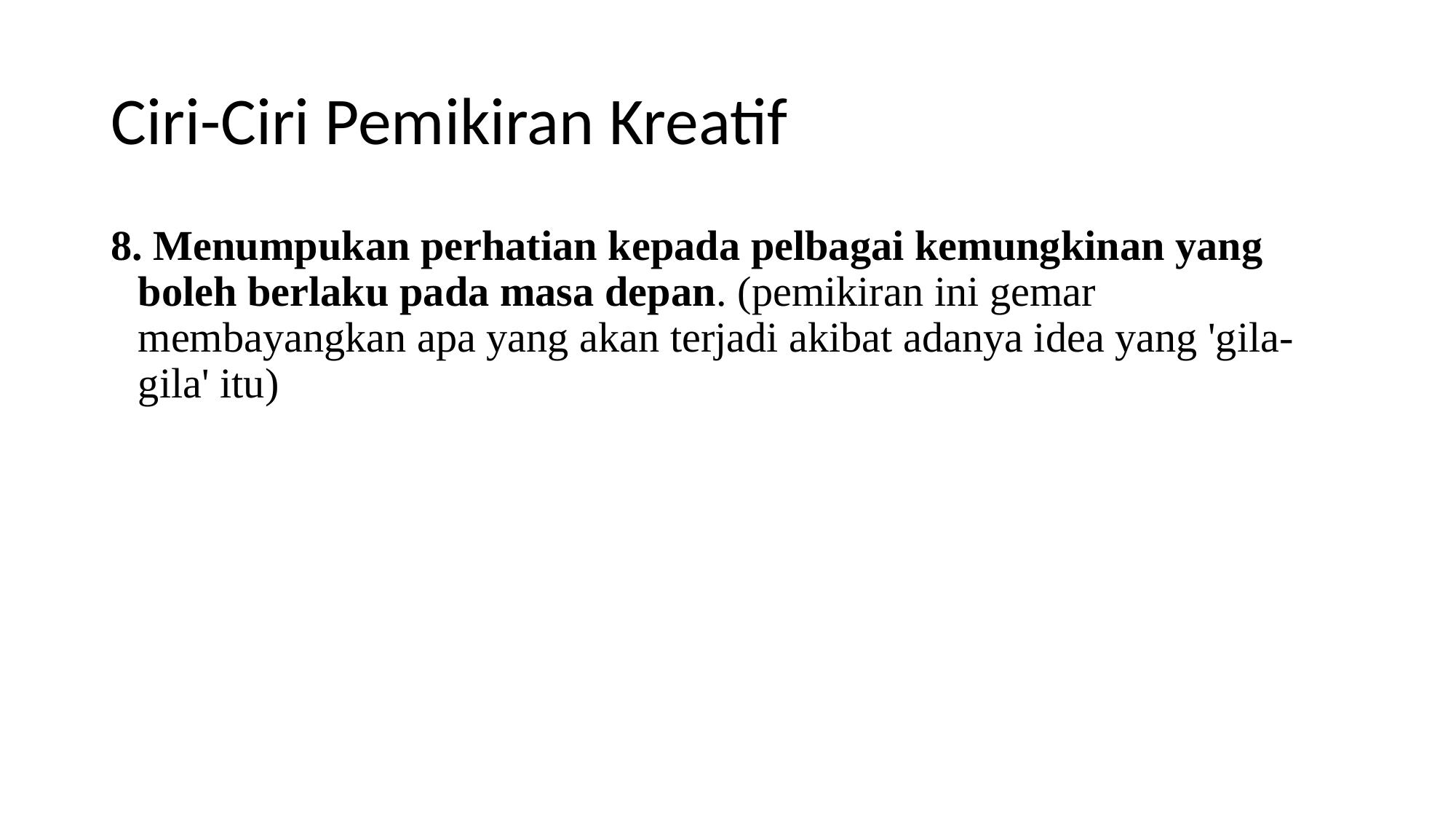

# Ciri-Ciri Pemikiran Kreatif
8. Menumpukan perhatian kepada pelbagai kemungkinan yang boleh berlaku pada masa depan. (pemikiran ini gemar membayangkan apa yang akan terjadi akibat adanya idea yang 'gila-gila' itu)